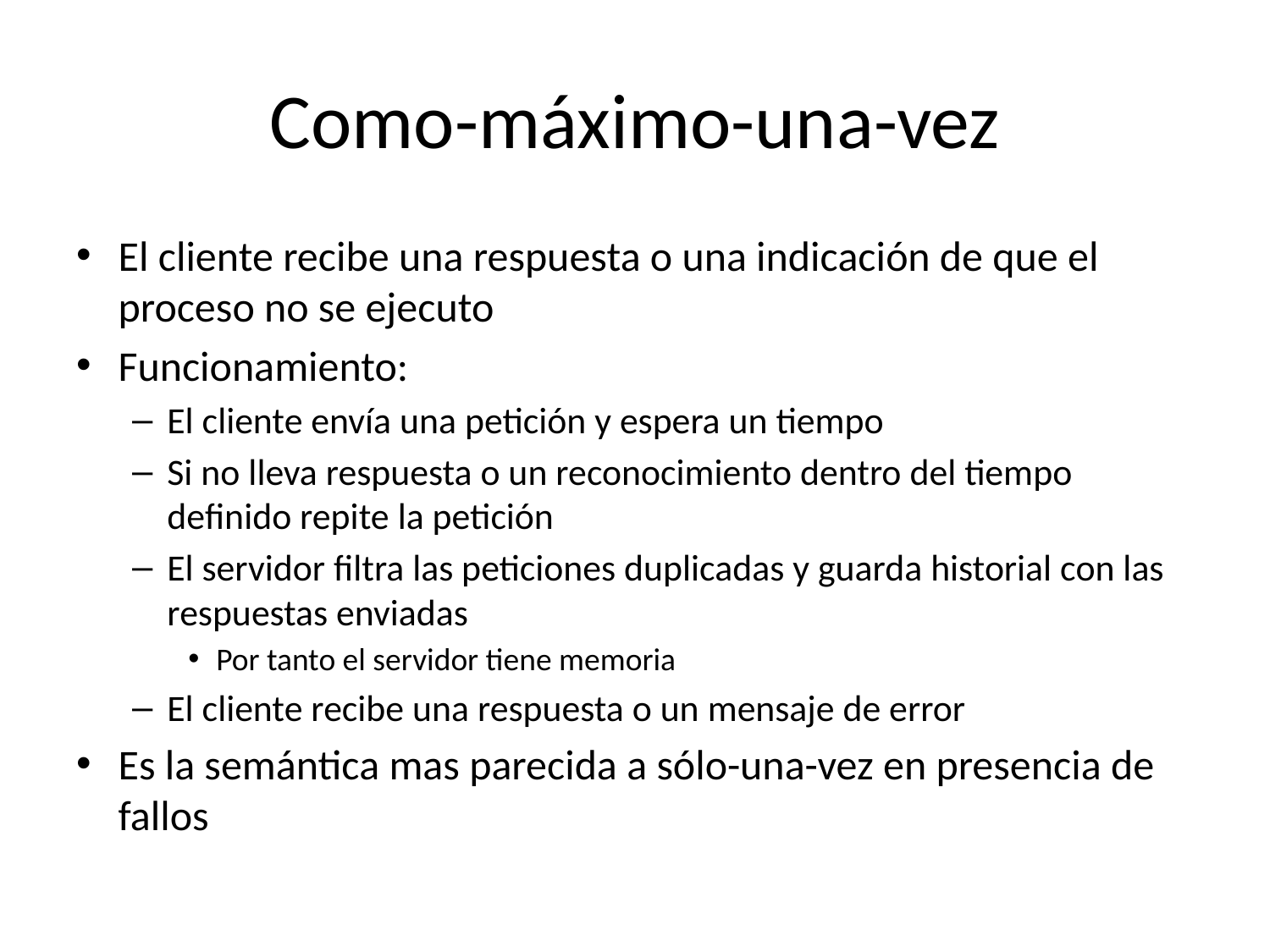

# Como-máximo-una-vez
El cliente recibe una respuesta o una indicación de que el proceso no se ejecuto
Funcionamiento:
El cliente envía una petición y espera un tiempo
Si no lleva respuesta o un reconocimiento dentro del tiempo definido repite la petición
El servidor filtra las peticiones duplicadas y guarda historial con las respuestas enviadas
Por tanto el servidor tiene memoria
El cliente recibe una respuesta o un mensaje de error
Es la semántica mas parecida a sólo-una-vez en presencia de fallos